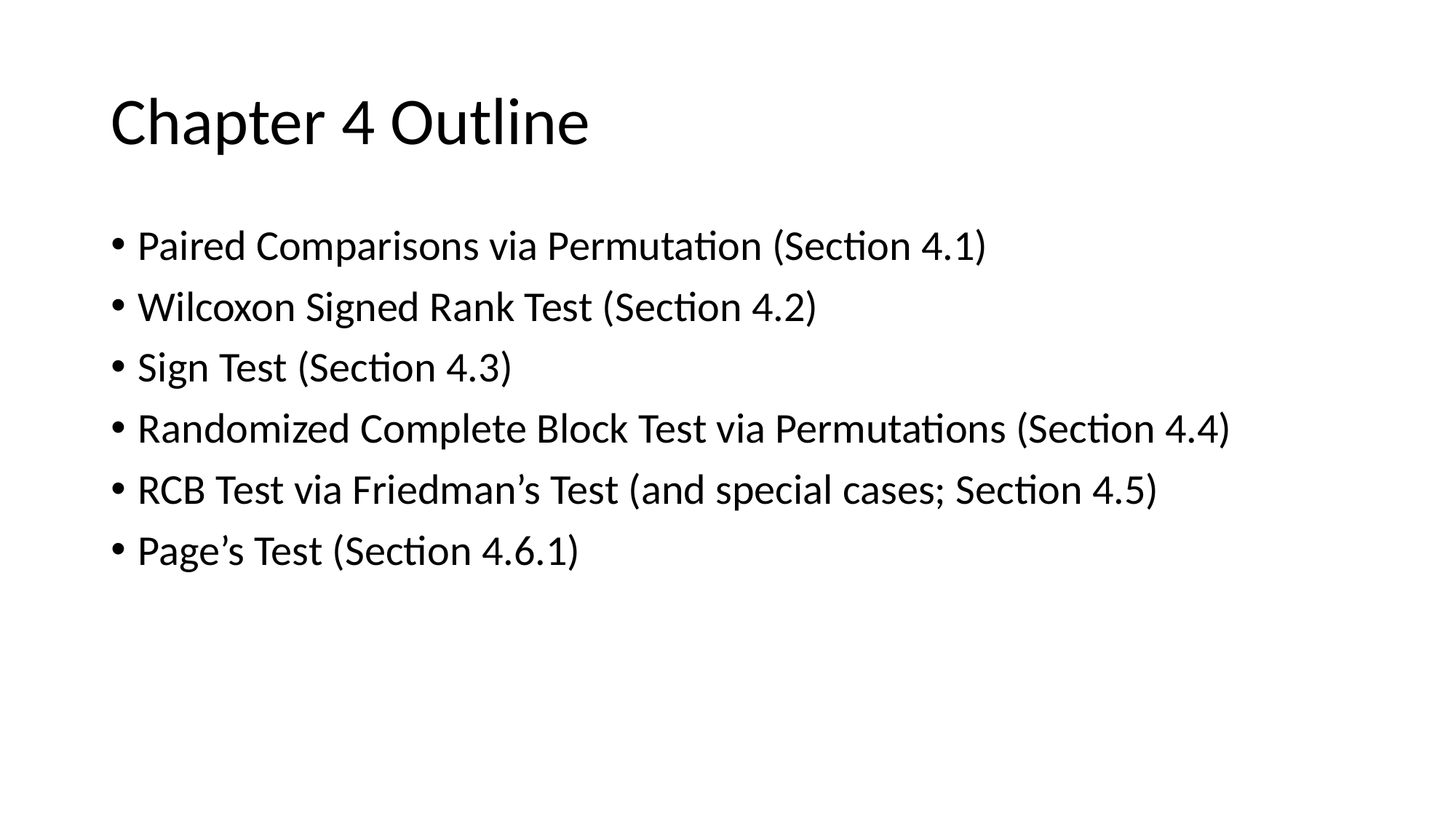

# Chapter 4 Outline
Paired Comparisons via Permutation (Section 4.1)
Wilcoxon Signed Rank Test (Section 4.2)
Sign Test (Section 4.3)
Randomized Complete Block Test via Permutations (Section 4.4)
RCB Test via Friedman’s Test (and special cases; Section 4.5)
Page’s Test (Section 4.6.1)